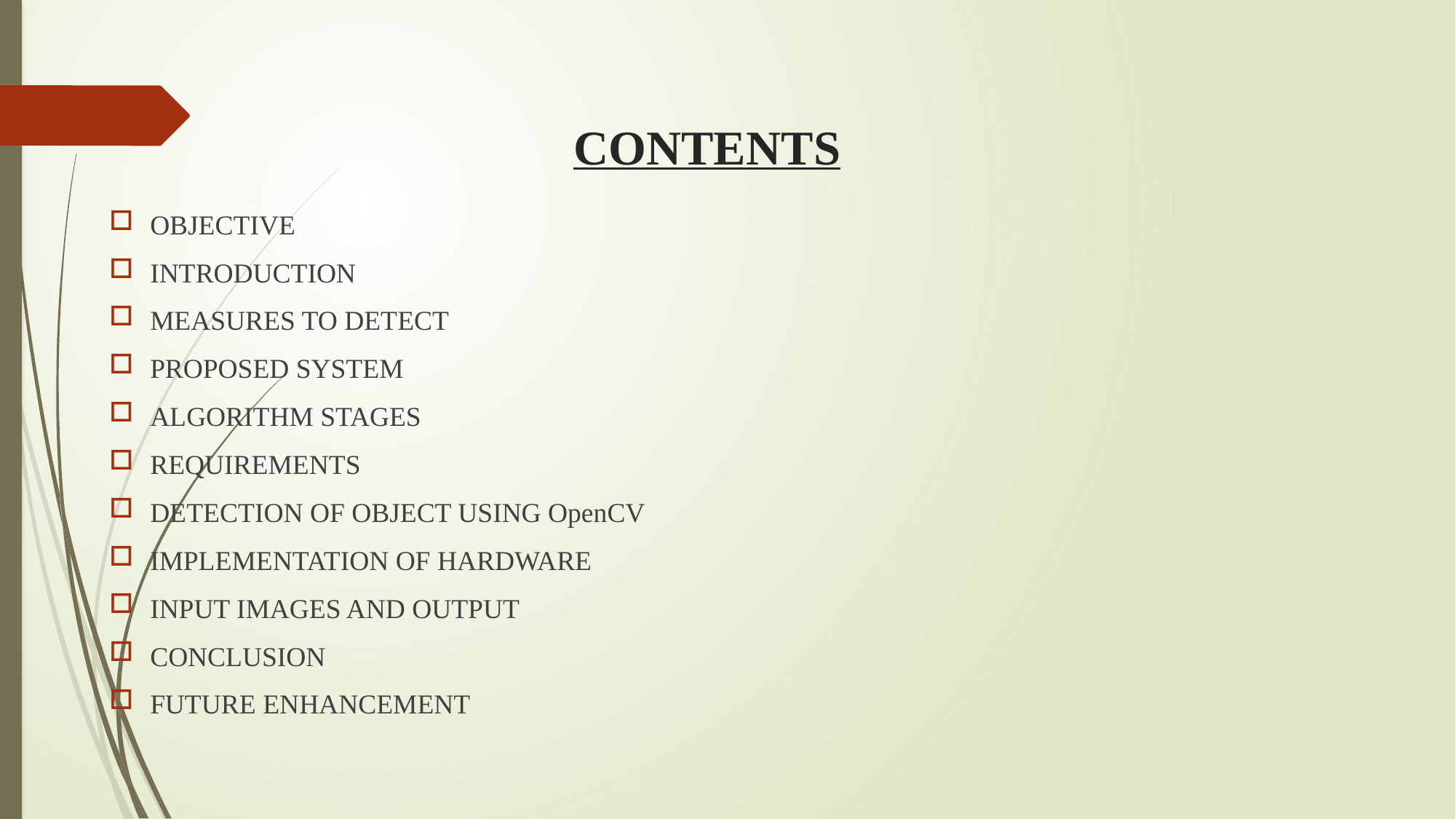

# CONTENTS
OBJECTIVE
INTRODUCTION
MEASURES TO DETECT
PROPOSED SYSTEM
ALGORITHM STAGES
REQUIREMENTS
DETECTION OF OBJECT USING OpenCV
IMPLEMENTATION OF HARDWARE
INPUT IMAGES AND OUTPUT
CONCLUSION
FUTURE ENHANCEMENT